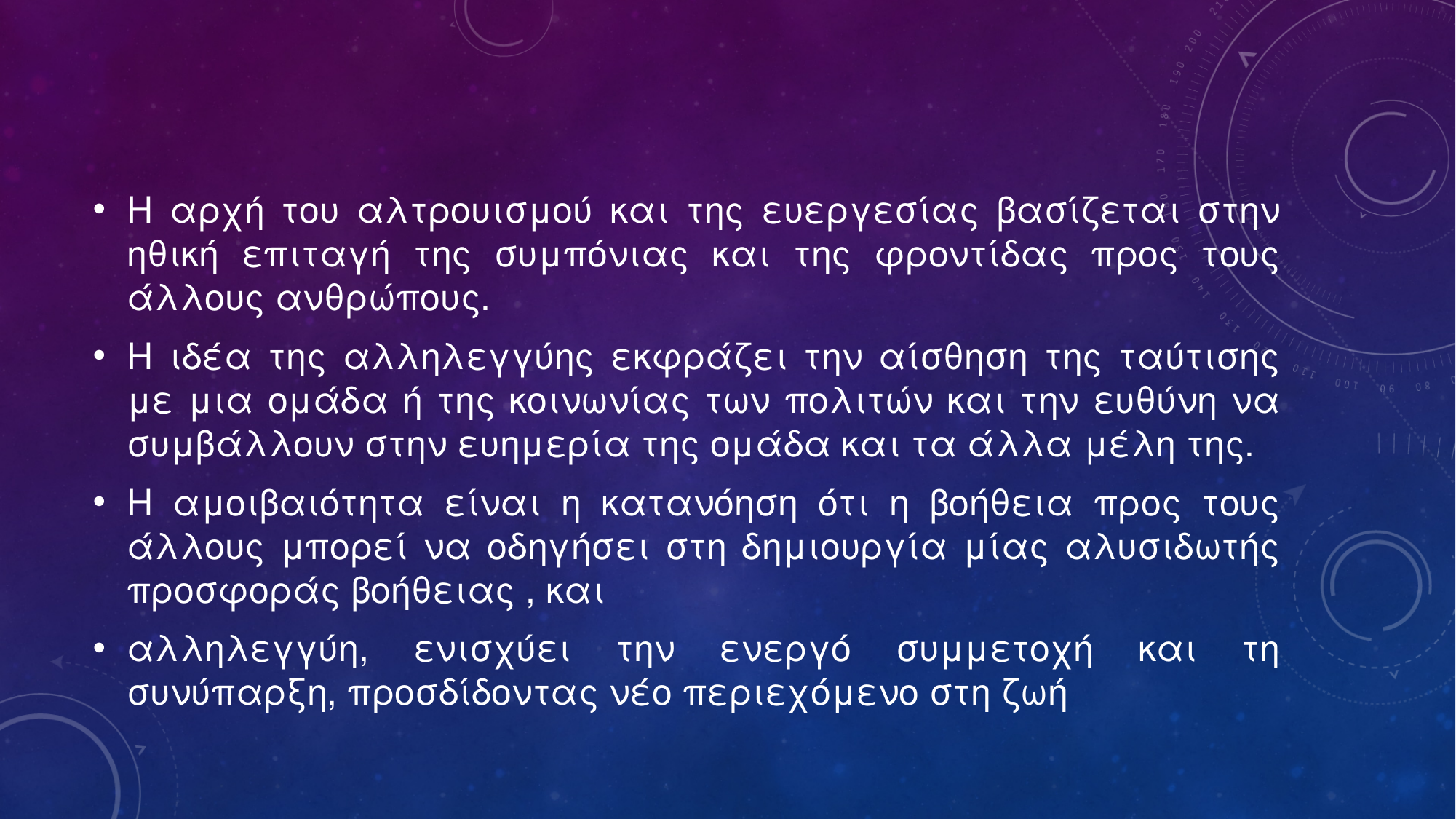

#
Η αρχή του αλτρουισμού και της ευεργεσίας βασίζεται στην ηθική επιταγή της συμπόνιας και της φροντίδας προς τους άλλους ανθρώπους.
Η ιδέα της αλληλεγγύης εκφράζει την αίσθηση της ταύτισης με μια ομάδα ή της κοινωνίας των πολιτών και την ευθύνη να συμβάλλουν στην ευημερία της ομάδα και τα άλλα μέλη της.
Η αμοιβαιότητα είναι η κατανόηση ότι η βοήθεια προς τους άλλους μπορεί να οδηγήσει στη δημιουργία μίας αλυσιδωτής προσφοράς βοήθειας , και
αλληλεγγύη, ενισχύει την ενεργό συμμετοχή και τη συνύπαρξη, προσδίδοντας νέο περιεχόμενο στη ζωή